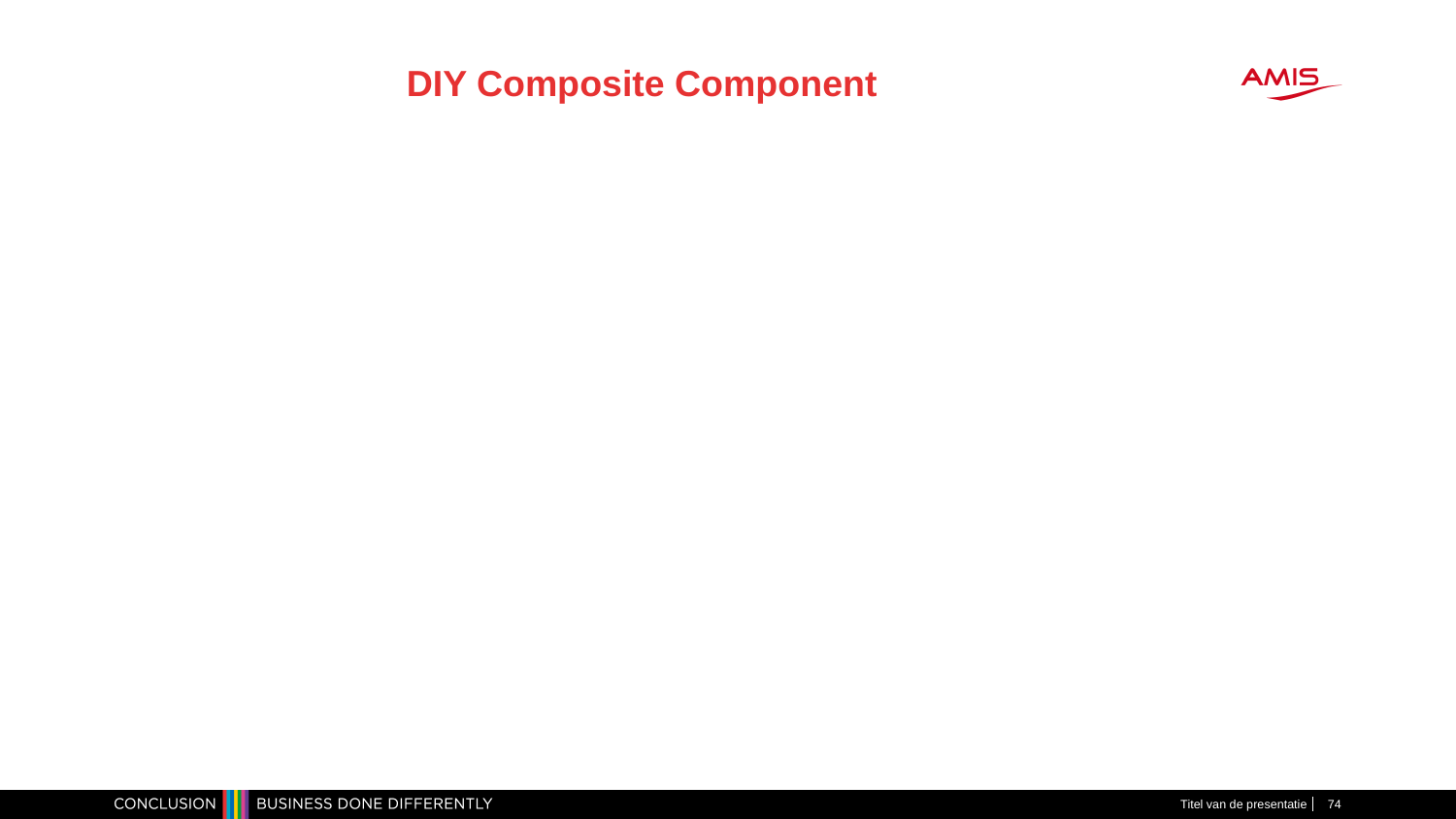

# DIY Composite Component

Titel van de presentatie
74